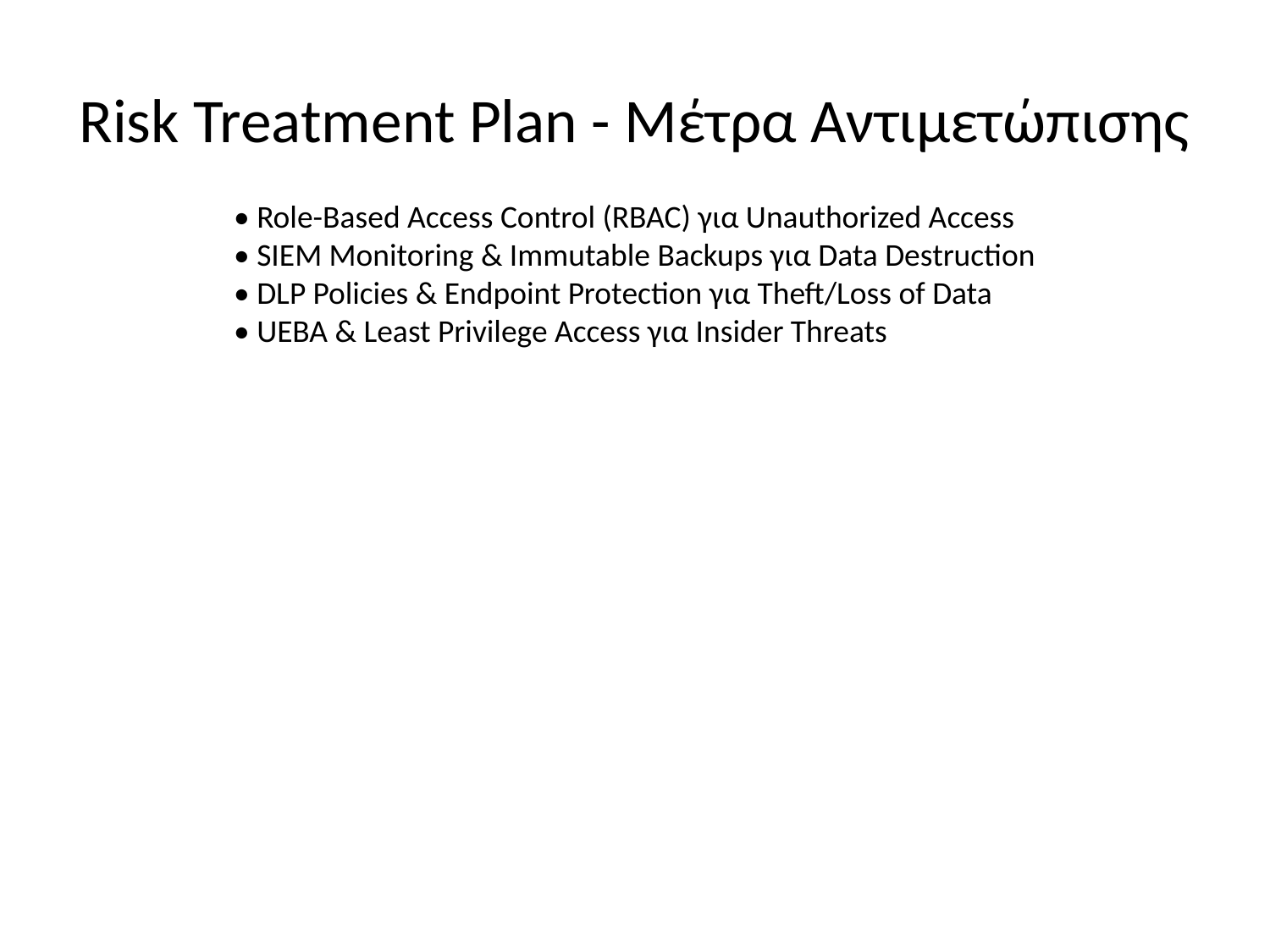

# Risk Treatment Plan - Μέτρα Αντιμετώπισης
• Role-Based Access Control (RBAC) για Unauthorized Access
• SIEM Monitoring & Immutable Backups για Data Destruction
• DLP Policies & Endpoint Protection για Theft/Loss of Data
• UEBA & Least Privilege Access για Insider Threats